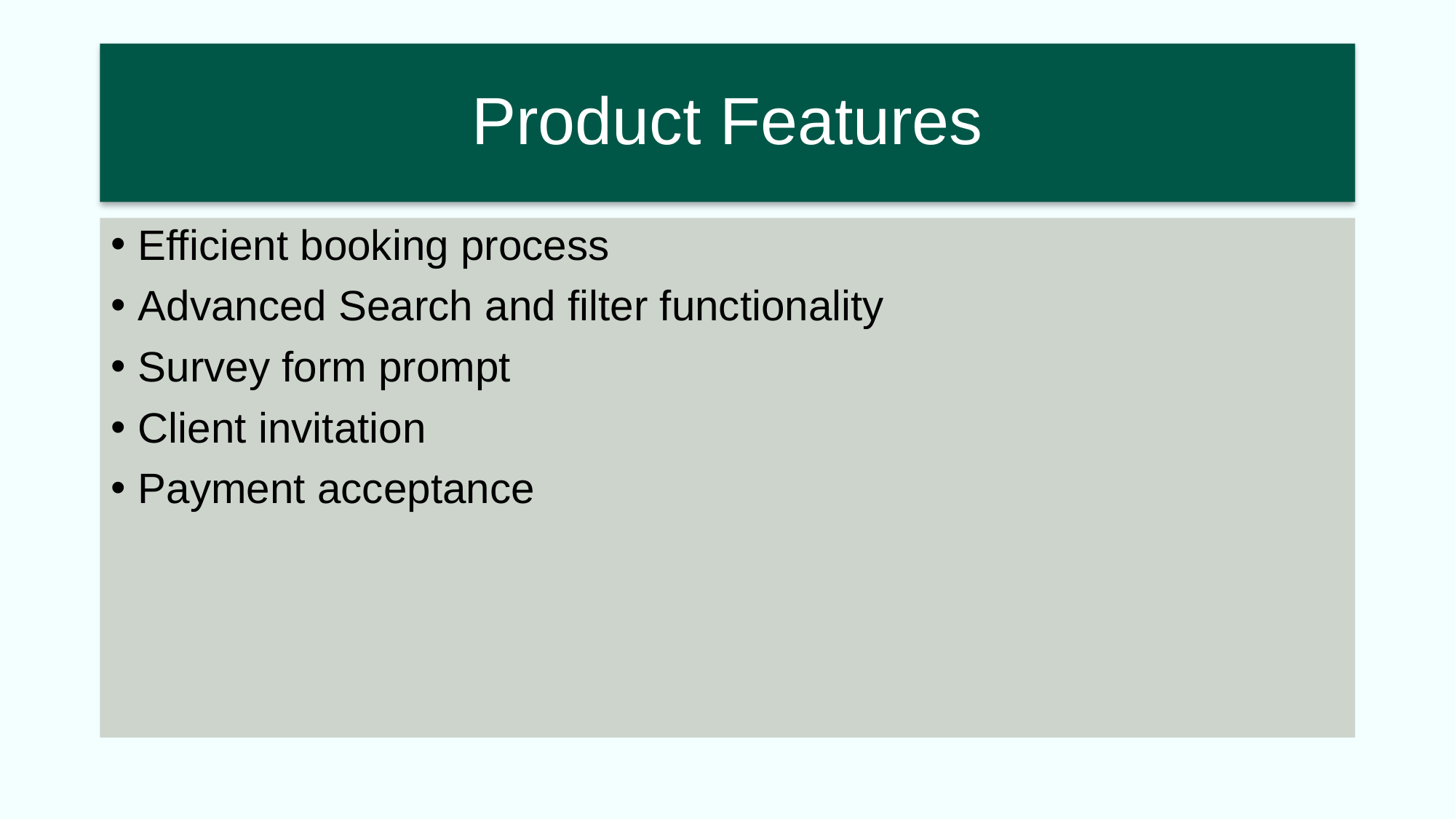

# Product Features
Efficient booking process
Advanced Search and filter functionality
Survey form prompt
Client invitation
Payment acceptance